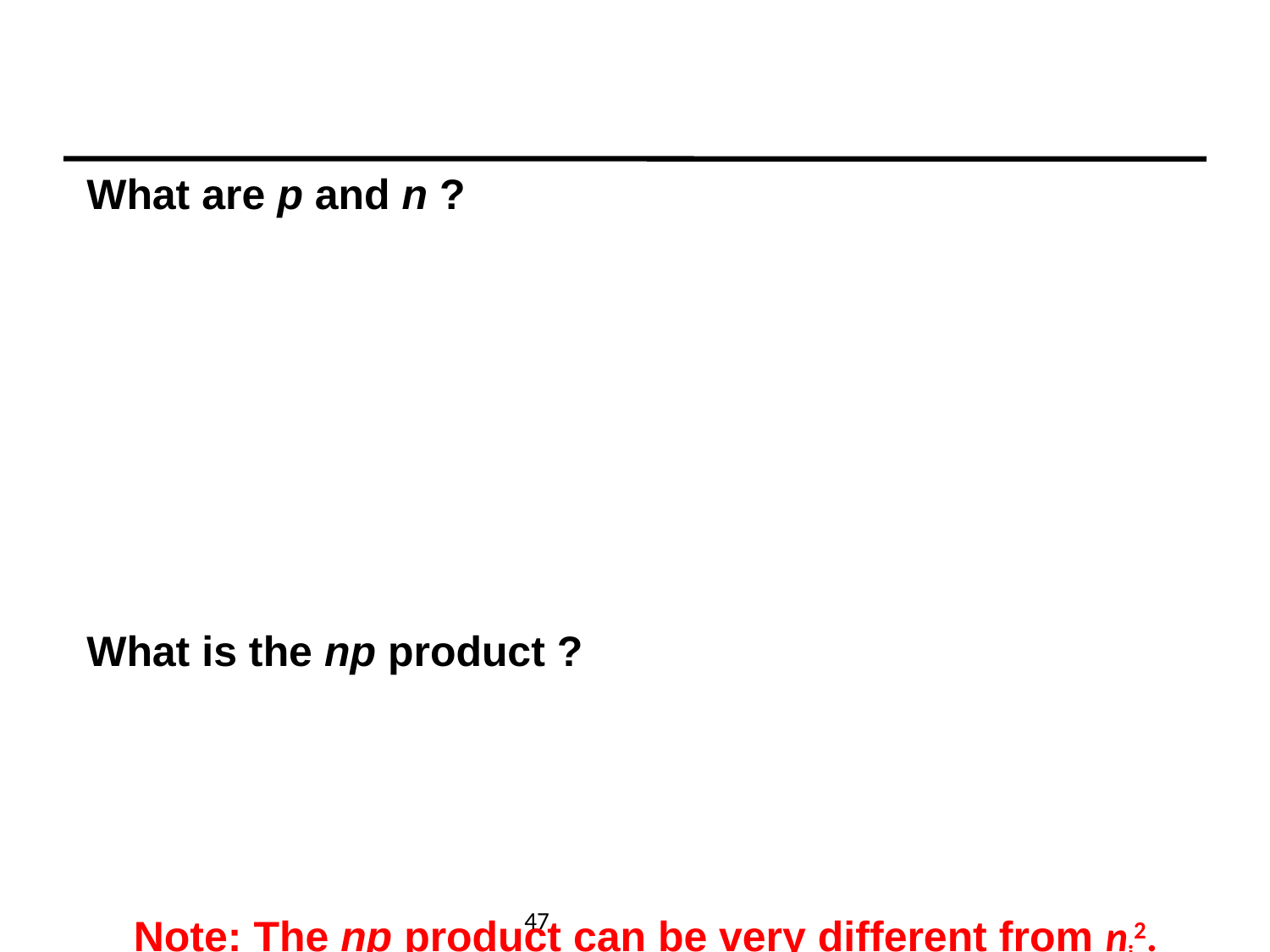

What are p and n ?

What is the np product ?

Note: The np product can be very different from ni2.
  47